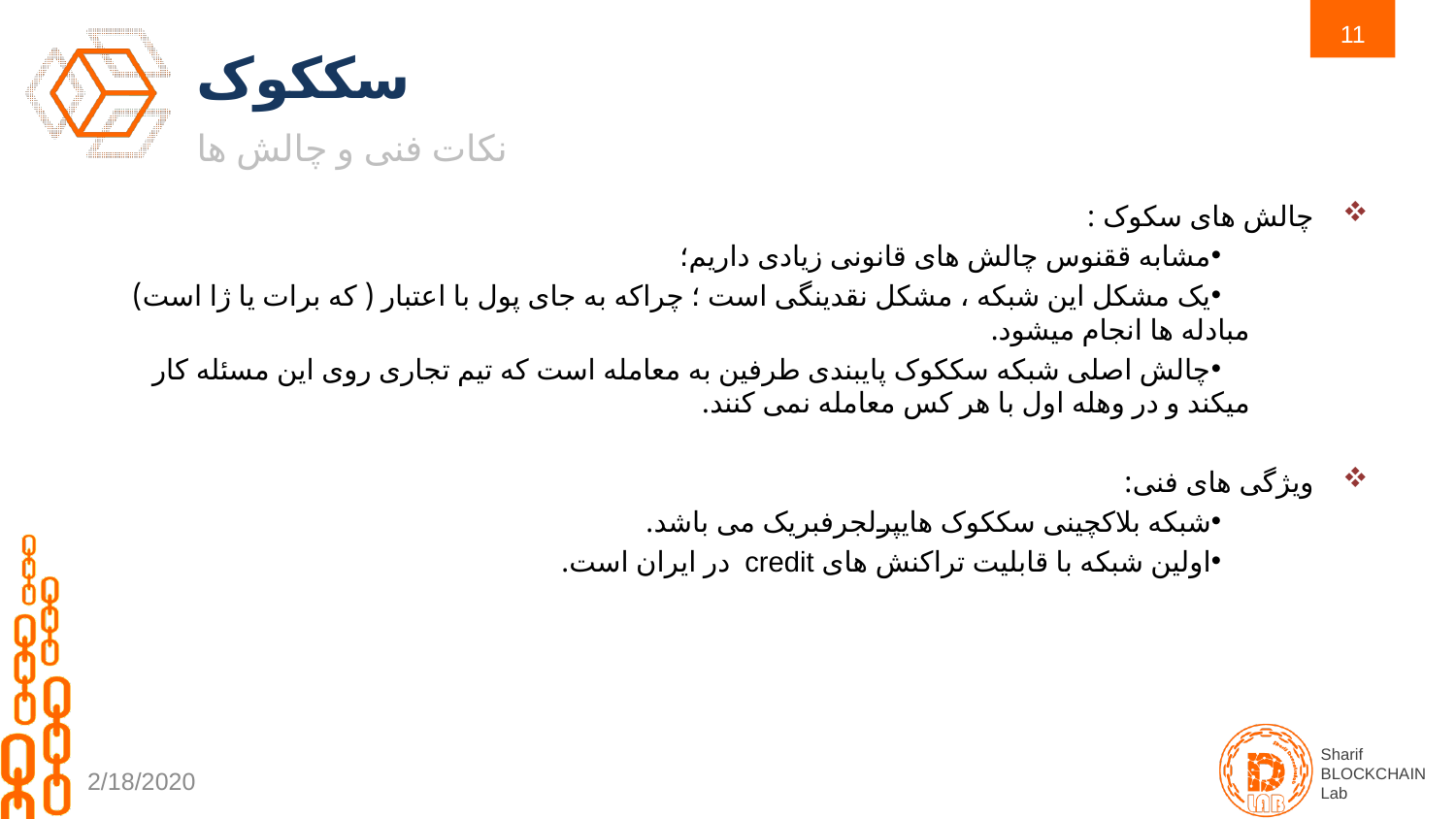

11
# سککوک
نکات فنی و چالش ها
چالش های سکوک :
مشابه ققنوس چالش های قانونی زیادی داریم؛
یک مشکل این شبکه ، مشکل نقدینگی است ؛ چراکه به جای پول با اعتبار ( که برات یا ژا است) مبادله ها انجام میشود.
چالش اصلی شبکه سککوک پایبندی طرفین به معامله است که تیم تجاری روی این مسئله کار میکند و در وهله اول با هر کس معامله نمی کنند.

ویژگی های فنی:
شبکه بلاکچینی سککوک هایپرلجرفبریک می باشد.
اولین شبکه با قابلیت تراکنش های credit  در ایران است.

2/18/2020